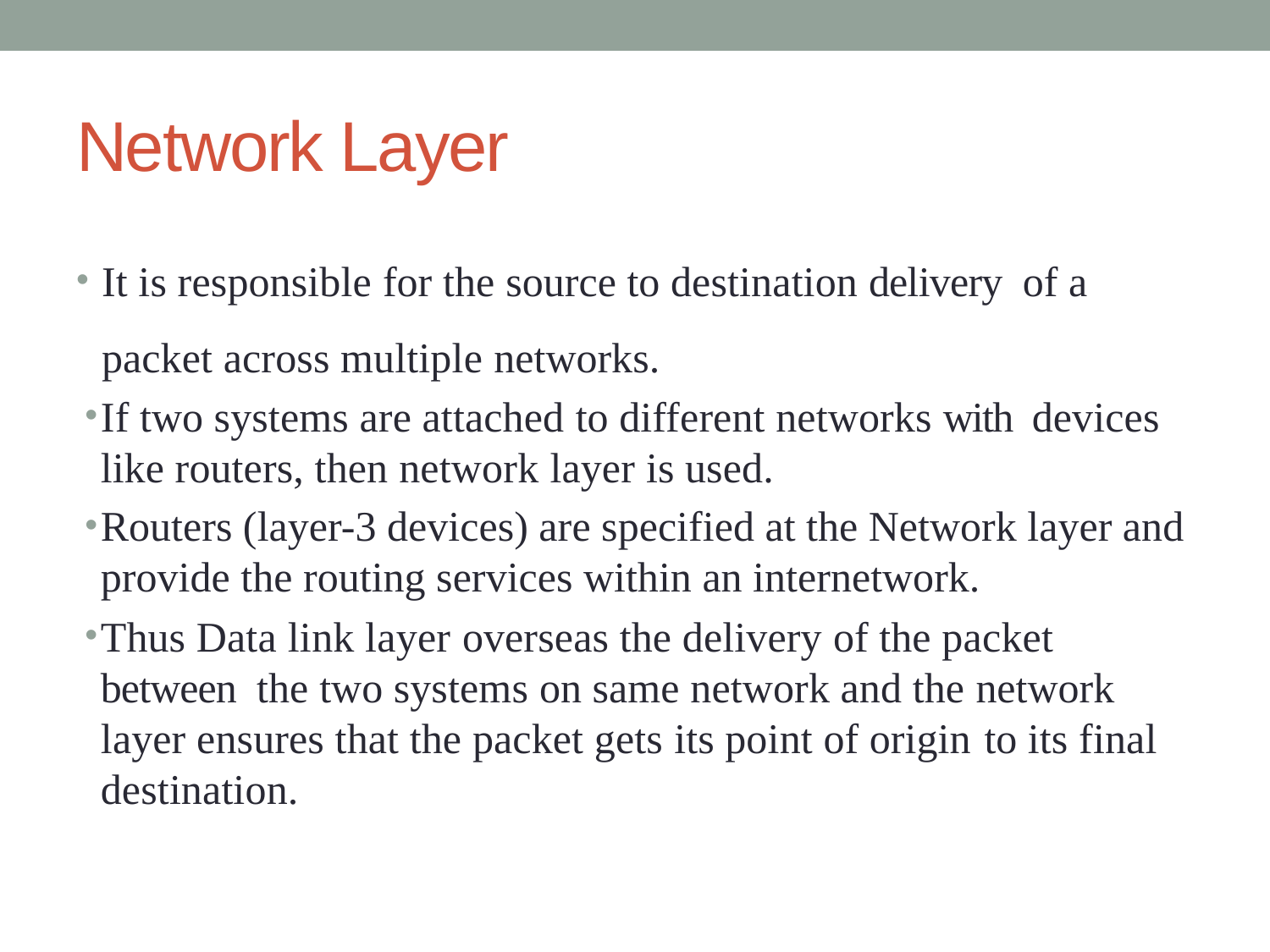

# Network Layer
It is responsible for the source to destination delivery  of a packet across multiple networks.
If two systems are attached to different networks with  devices like routers, then network layer is used.
Routers (layer-3 devices) are specified at the Network layer and provide the routing services within an internetwork.
Thus Data link layer overseas the delivery of the packet between  the two systems on same network and the network  layer ensures that the packet gets its point of origin  to its final destination.